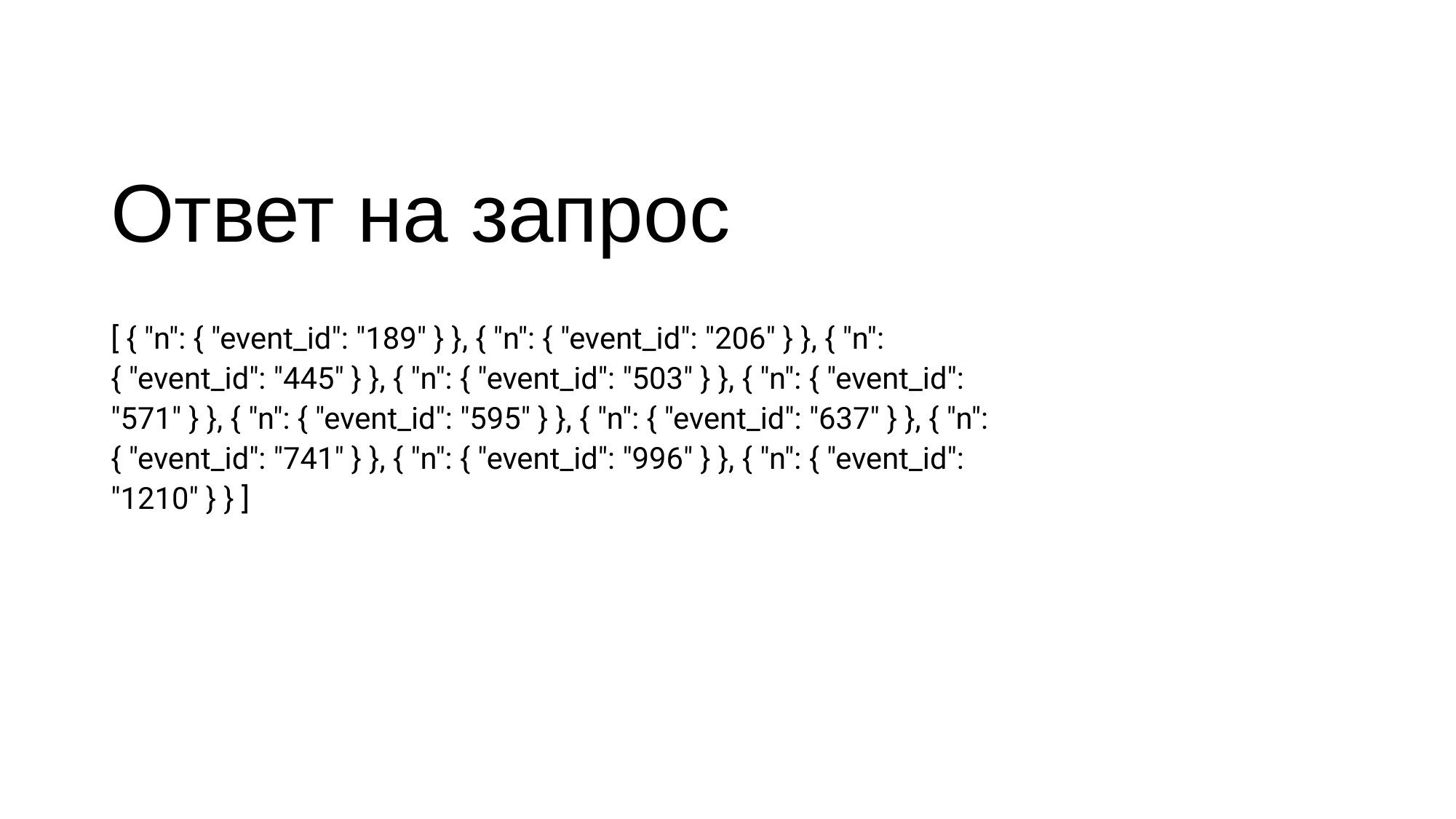

# Ответ на запрос
[ { "n": { "event_id": "189" } }, { "n": { "event_id": "206" } }, { "n": { "event_id": "445" } }, { "n": { "event_id": "503" } }, { "n": { "event_id": "571" } }, { "n": { "event_id": "595" } }, { "n": { "event_id": "637" } }, { "n": { "event_id": "741" } }, { "n": { "event_id": "996" } }, { "n": { "event_id": "1210" } } ]